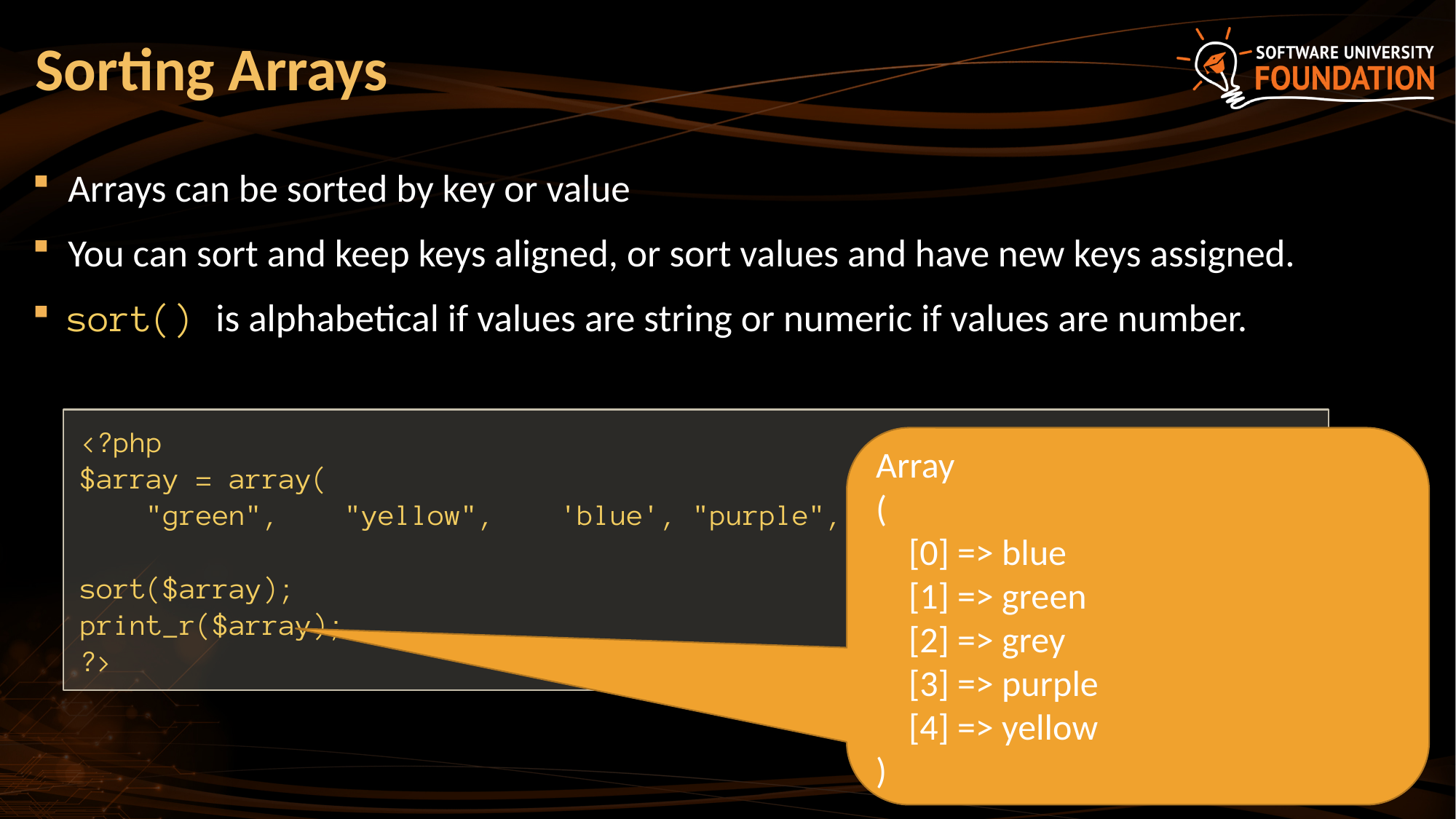

# Sorting Arrays
Arrays can be sorted by key or value
You can sort and keep keys aligned, or sort values and have new keys assigned.
sort() is alphabetical if values are string or numeric if values are number.
<?php
$array = array(
    "green",    "yellow",    'blue', "purple",    "grey");

sort($array);
print_r($array);
?>
Array
(
    [0] => blue
    [1] => green
    [2] => grey
    [3] => purple
    [4] => yellow
)